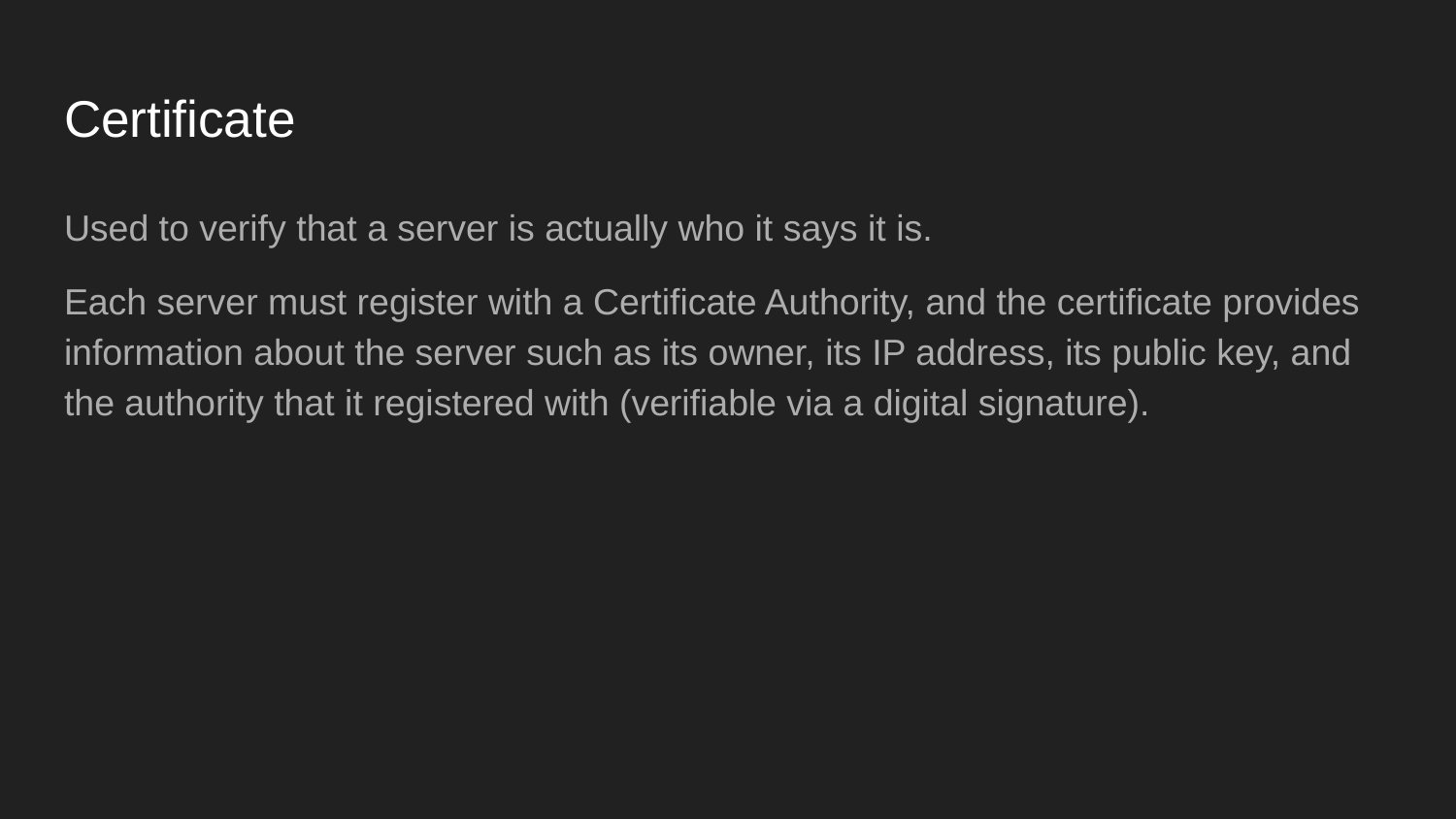

# Certificate
Used to verify that a server is actually who it says it is.
Each server must register with a Certificate Authority, and the certificate provides information about the server such as its owner, its IP address, its public key, and the authority that it registered with (verifiable via a digital signature).